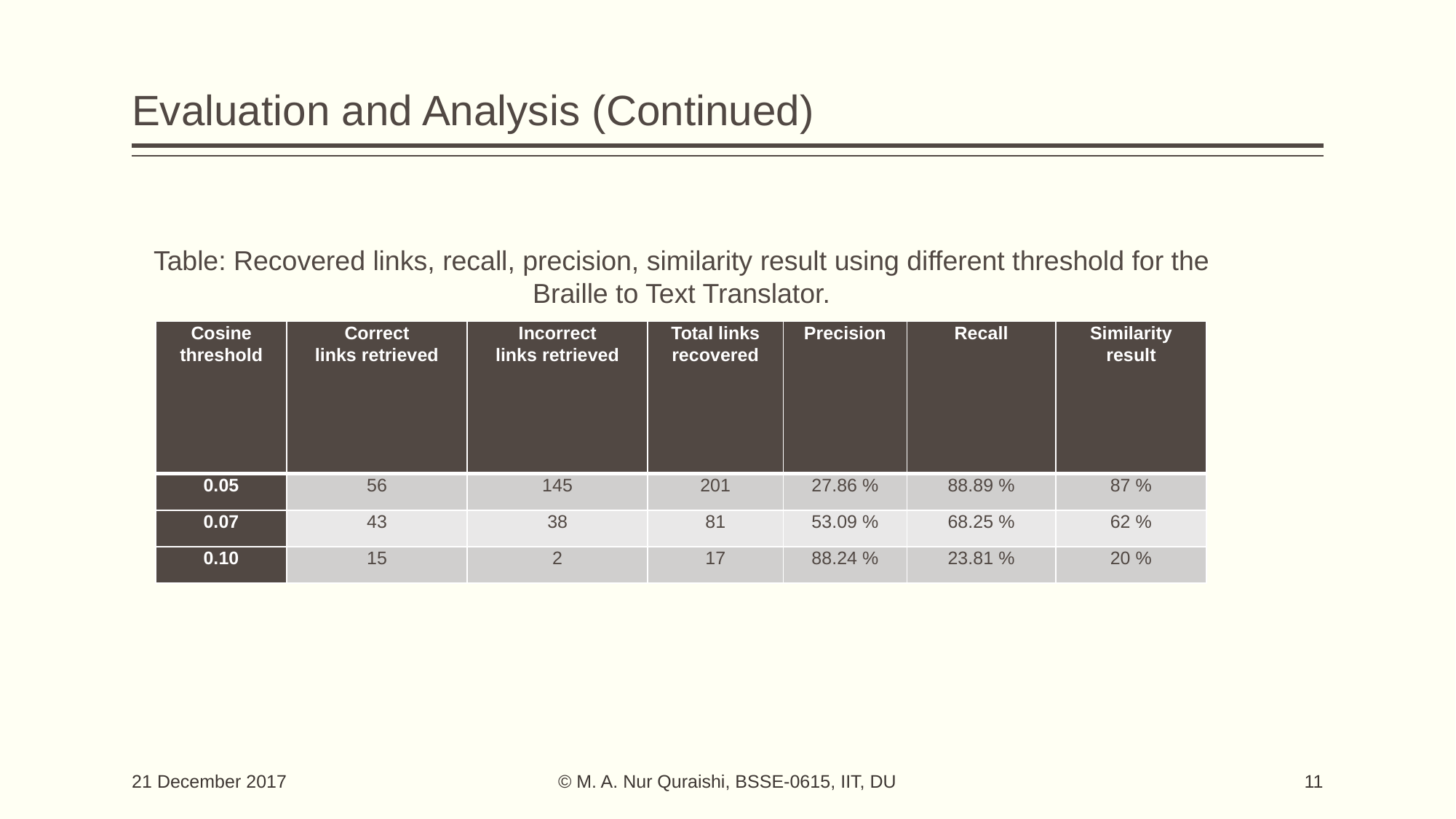

# Evaluation and Analysis (Continued)
Table: Recovered links, recall, precision, similarity result using different threshold for the Braille to Text Translator.
| Cosine threshold | Correct links retrieved | Incorrect links retrieved | Total links recovered | Precision | Recall | Similarity result |
| --- | --- | --- | --- | --- | --- | --- |
| 0.05 | 56 | 145 | 201 | 27.86 % | 88.89 % | 87 % |
| 0.07 | 43 | 38 | 81 | 53.09 % | 68.25 % | 62 % |
| 0.10 | 15 | 2 | 17 | 88.24 % | 23.81 % | 20 % |
© M. A. Nur Quraishi, BSSE-0615, IIT, DU
21 December 2017
11